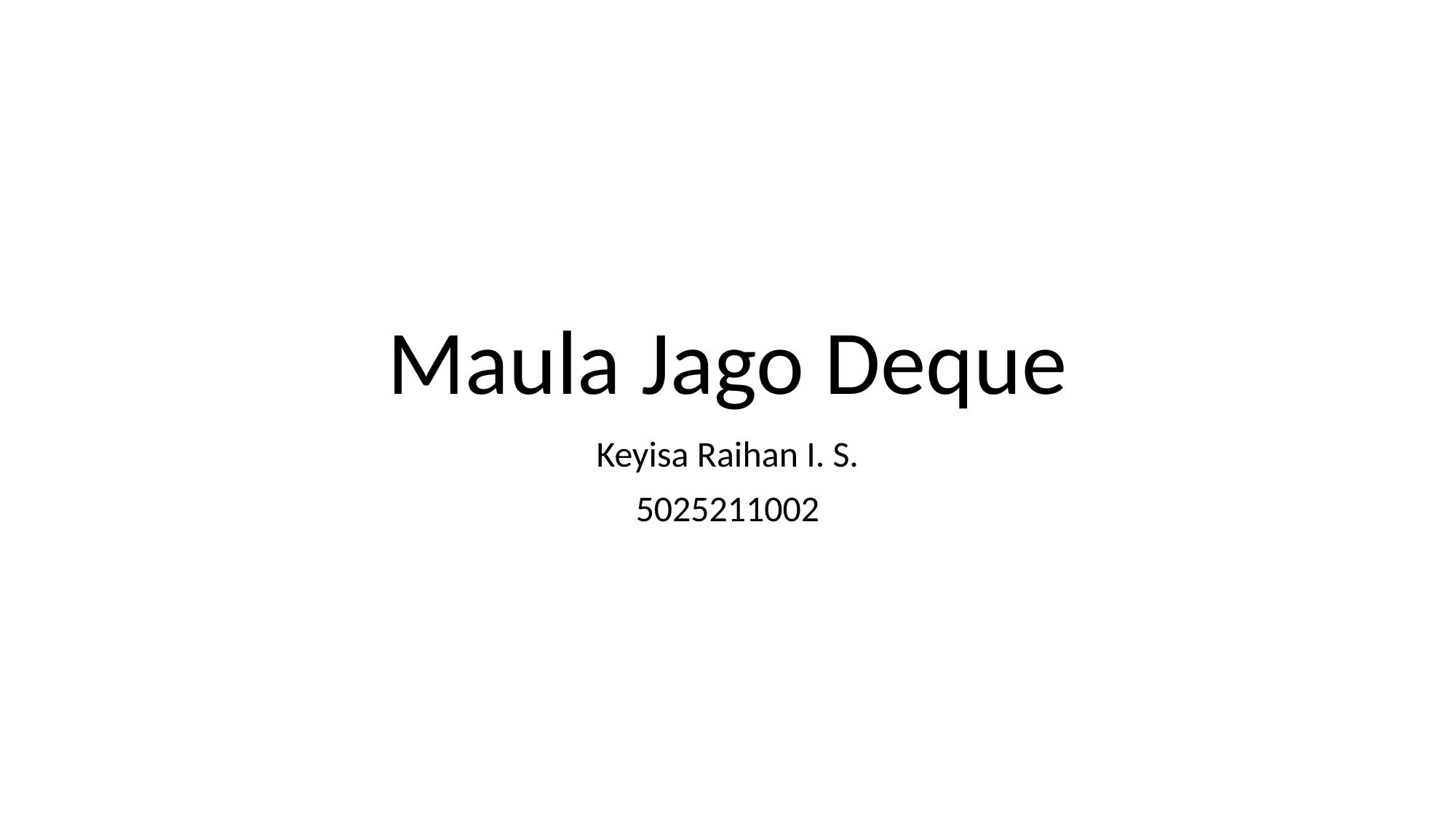

# Maula Jago Deque
Keyisa Raihan I. S.
5025211002